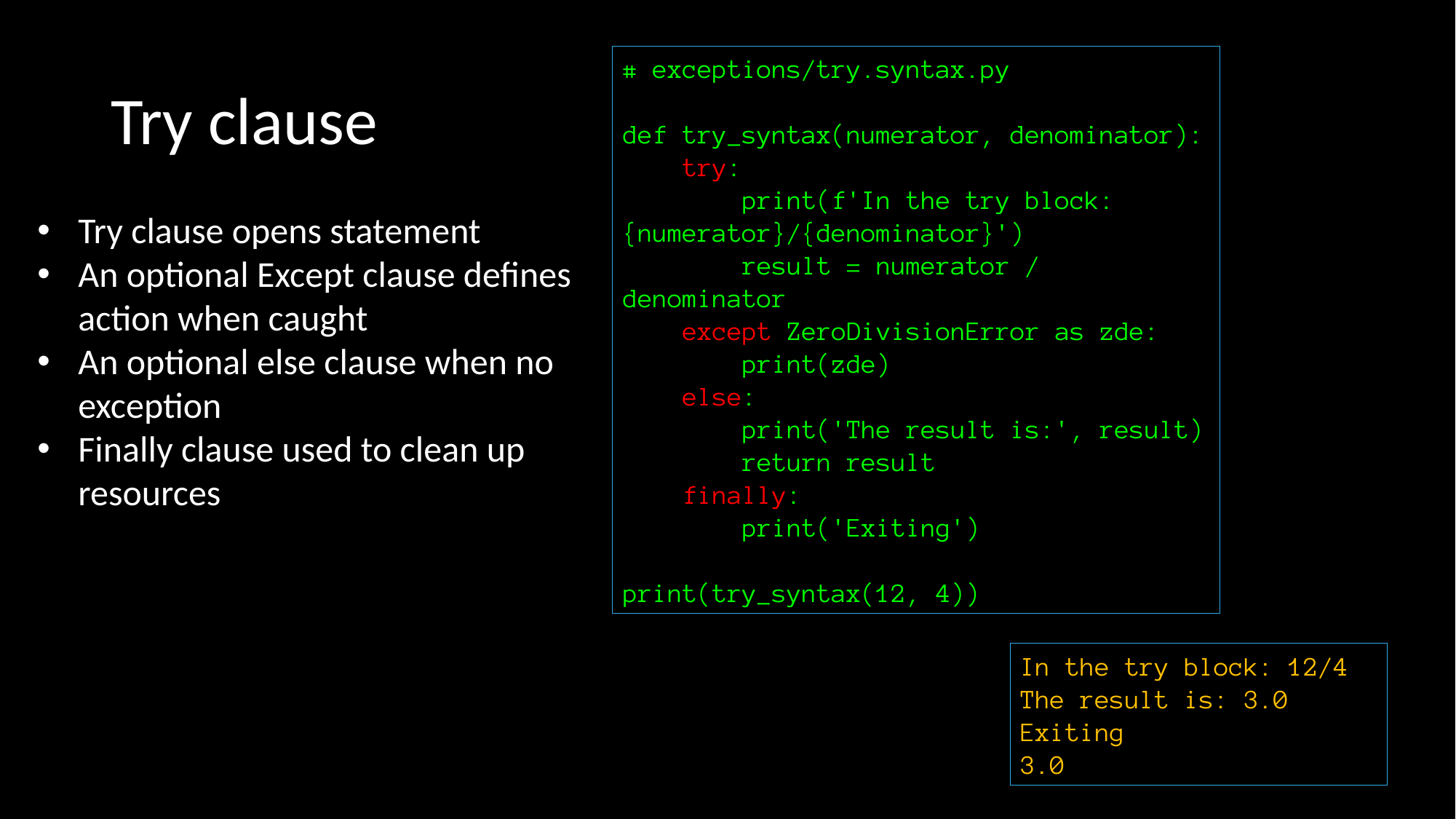

# Try clause
# exceptions/try.syntax.py

def try_syntax(numerator, denominator):
    try:
        print(f'In the try block: {numerator}/{denominator}')
        result = numerator / denominator
    except ZeroDivisionError as zde:
        print(zde)
    else:
        print('The result is:', result)
        return result
    finally:
        print('Exiting')

print(try_syntax(12, 4))
Try clause opens statement
An optional Except clause defines action when caught
An optional else clause when no exception
Finally clause used to clean up resources

In the try block: 12/4
The result is: 3.0
Exiting
3.0